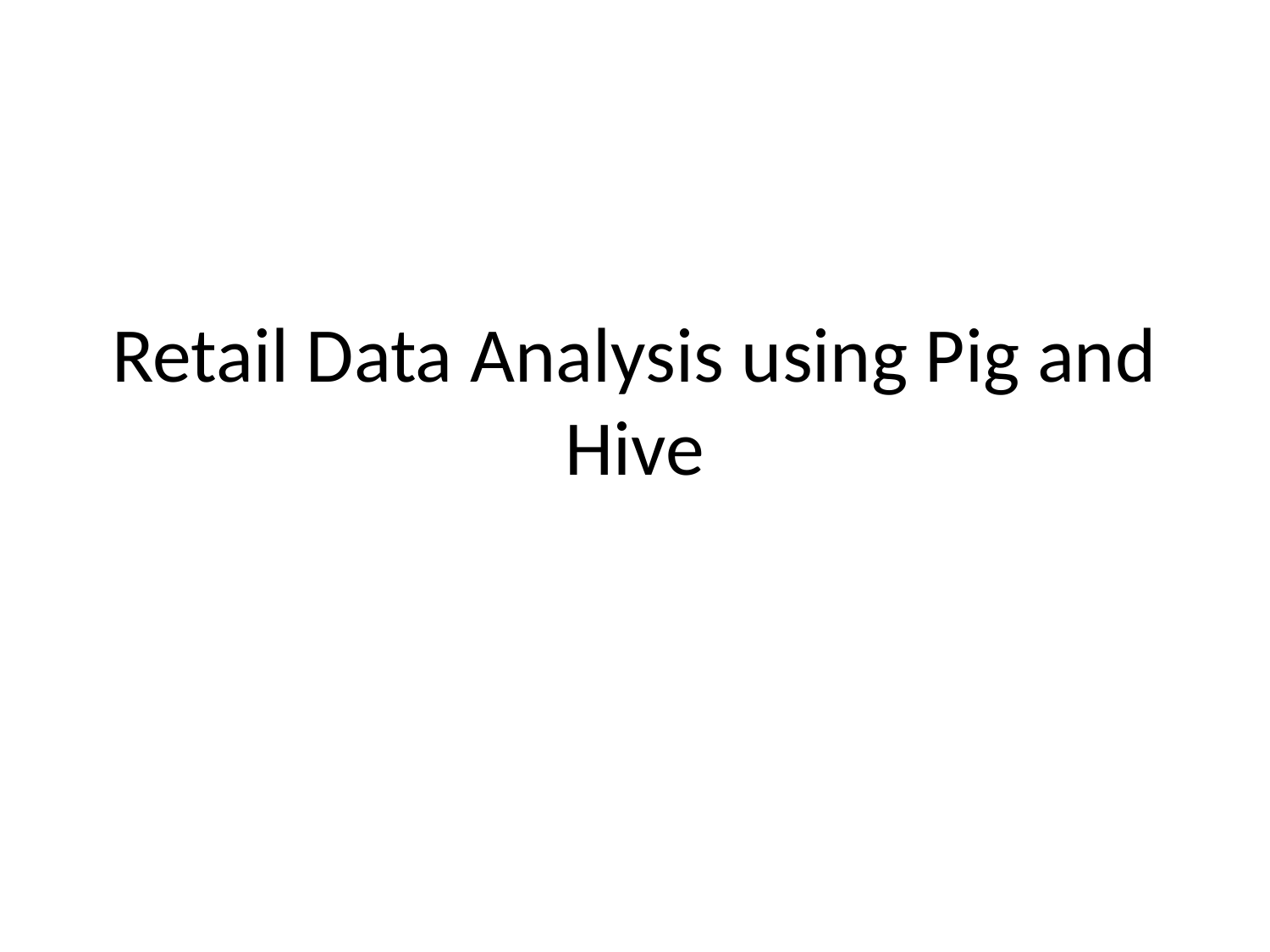

Retail Data Analysis using Pig and Hive